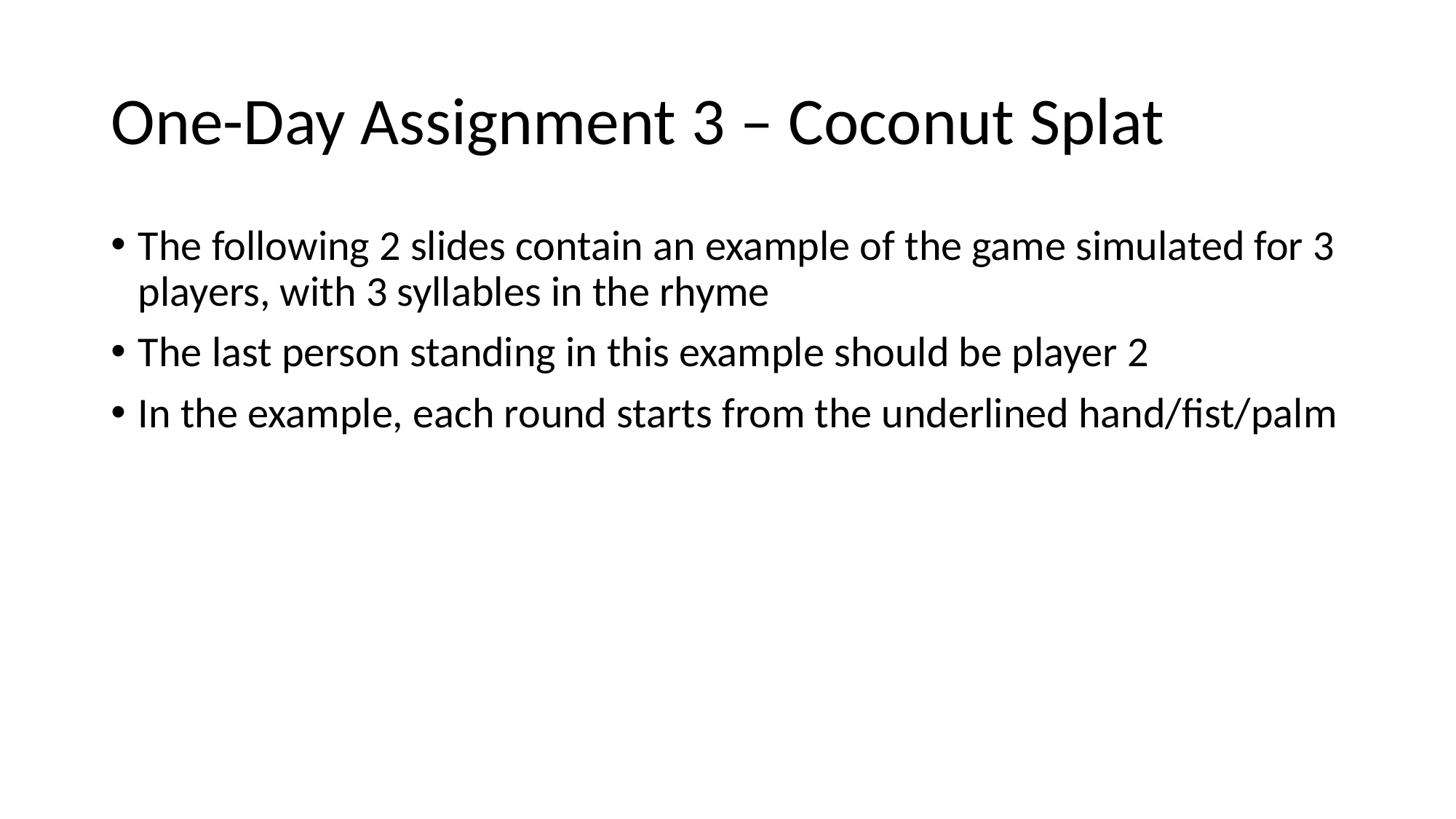

# One-Day Assignment 3 – Coconut Splat
The following 2 slides contain an example of the game simulated for 3 players, with 3 syllables in the rhyme
The last person standing in this example should be player 2
In the example, each round starts from the underlined hand/fist/palm